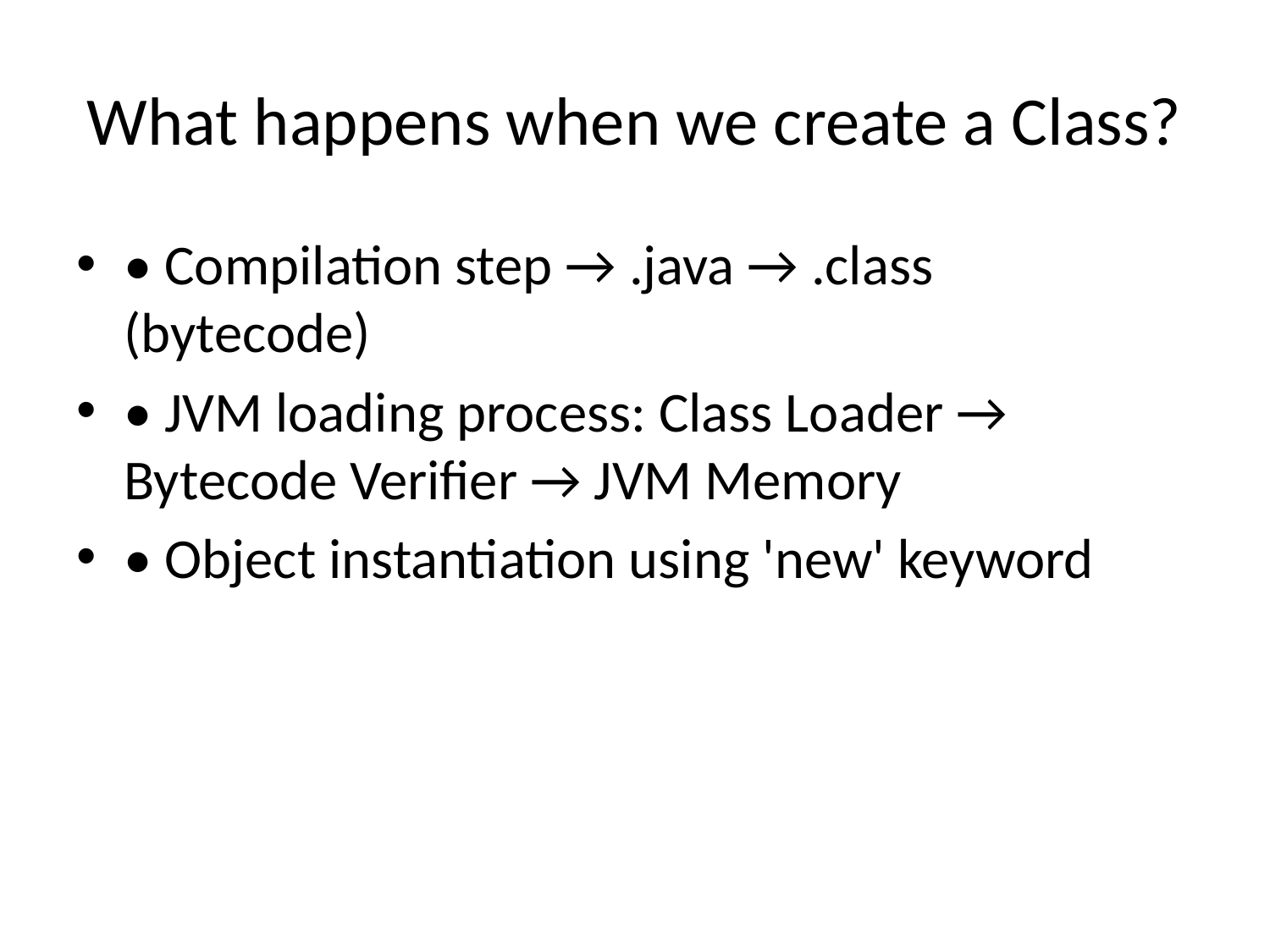

# What happens when we create a Class?
• Compilation step → .java → .class (bytecode)
• JVM loading process: Class Loader → Bytecode Verifier → JVM Memory
• Object instantiation using 'new' keyword